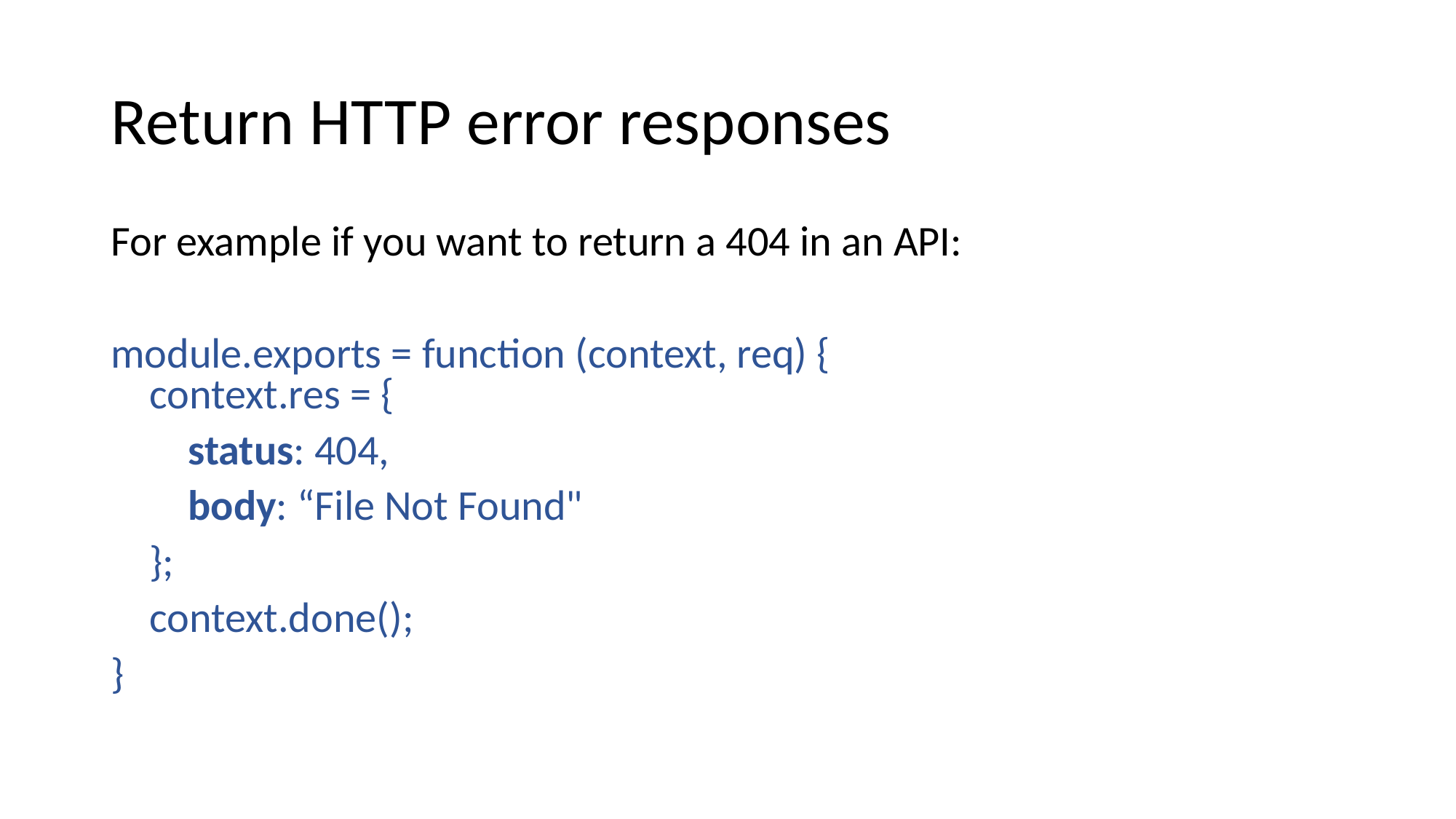

# Return HTTP error responses
For example if you want to return a 404 in an API:

module.exports = function (context, req) {
    context.res = {
        status: 404,
        body: “File Not Found"
    };
    context.done();
}